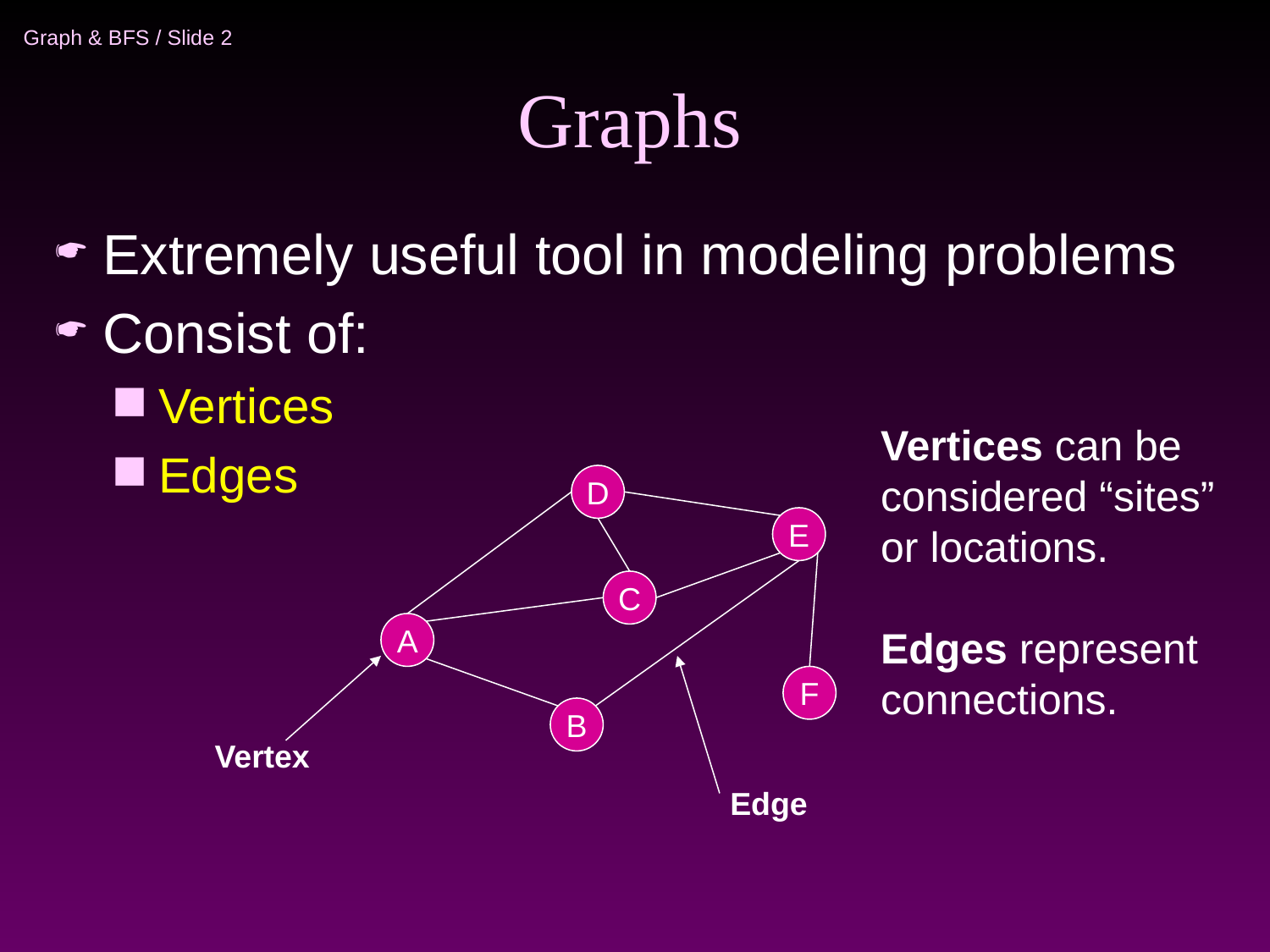

# Graphs
Extremely useful tool in modeling problems
Consist of:
Vertices
Edges
Vertices can be
considered “sites”
or locations.

Edges represent
connections.
D
E
C
A

F
B
Vertex
Edge